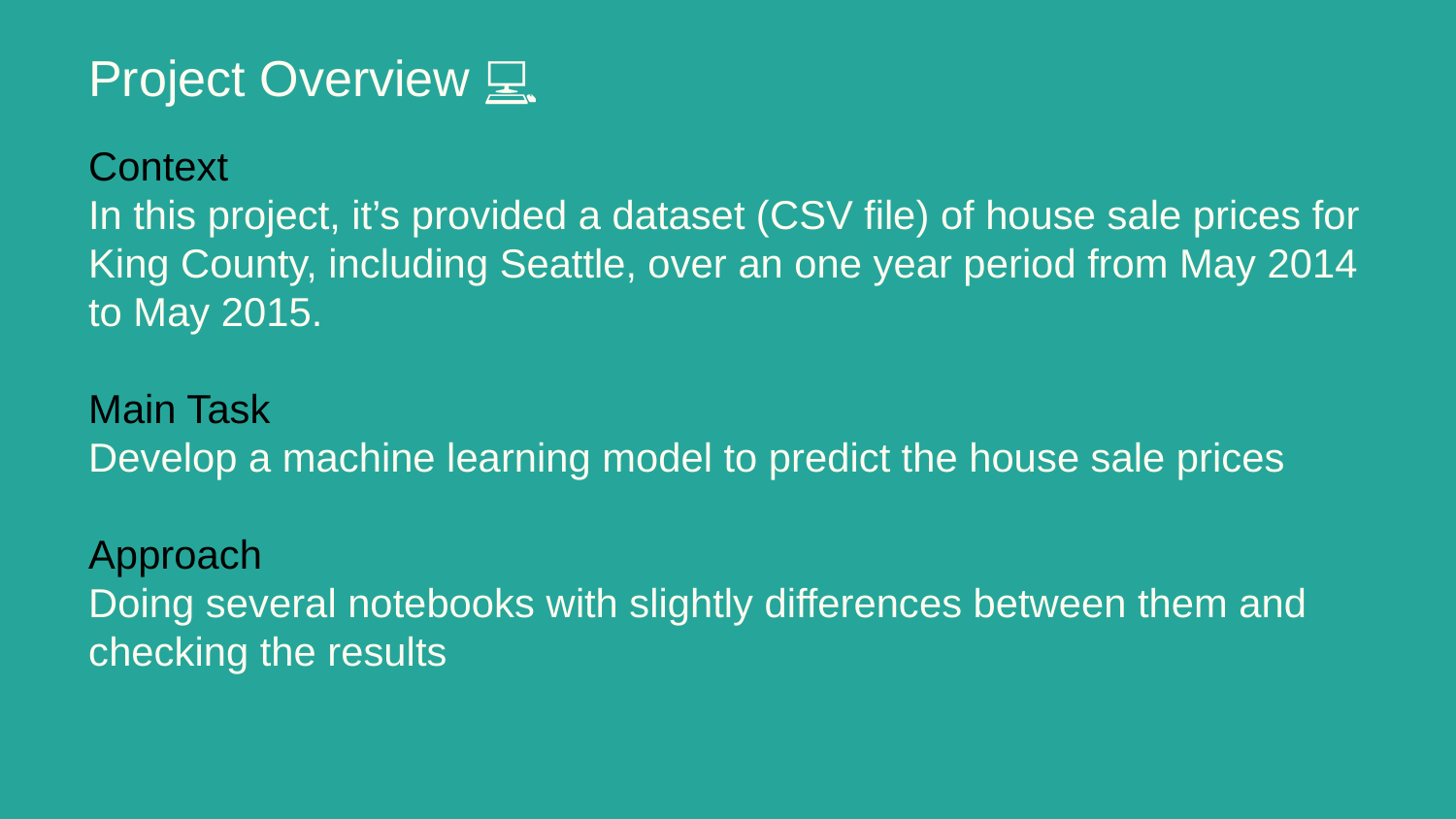

# Project Overview 💻
Context
In this project, it’s provided a dataset (CSV file) of house sale prices for King County, including Seattle, over an one year period from May 2014 to May 2015.

Main Task
Develop a machine learning model to predict the house sale prices

Approach
Doing several notebooks with slightly differences between them and checking the results